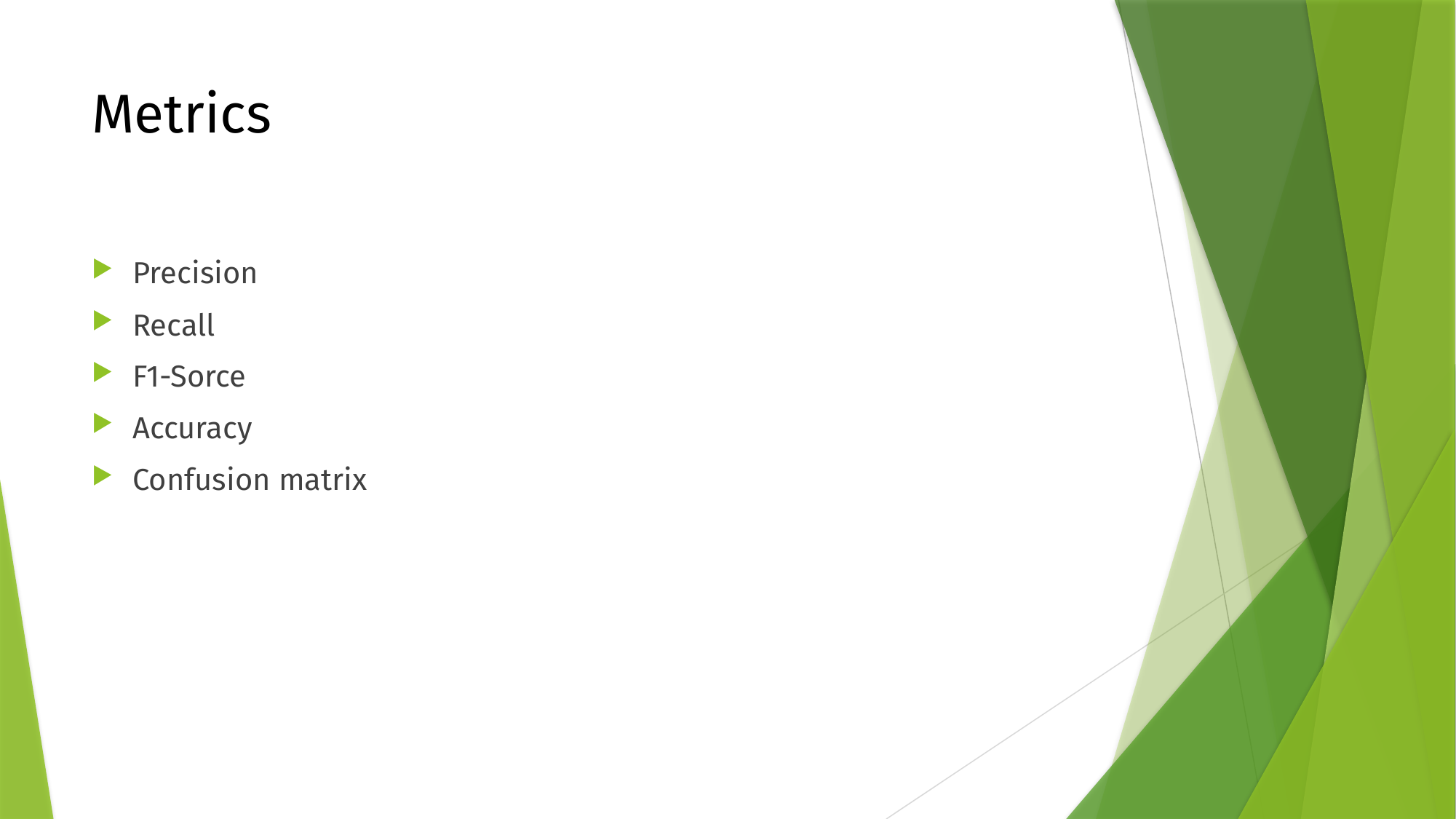

# Metrics
Precision
Recall
F1-Sorce
Accuracy
Confusion matrix